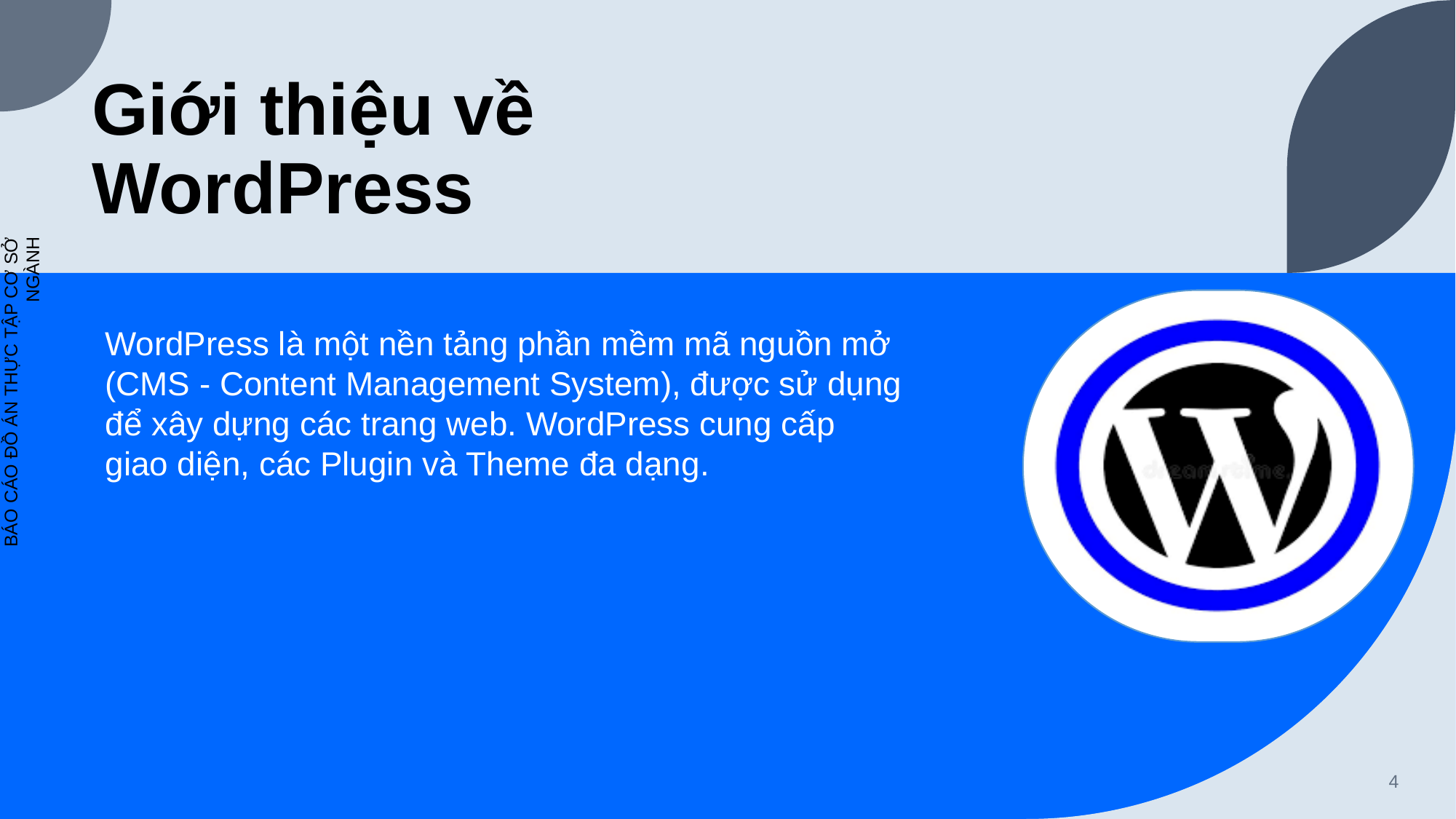

# Giới thiệu về WordPress

WordPress là một nền tảng phần mềm mã nguồn mở (CMS - Content Management System), được sử dụng để xây dựng các trang web. WordPress cung cấp giao diện, các Plugin và Theme đa dạng.

BÁO CÁO ĐỒ ÁN THỰC TẬP CƠ SỞ NGÀNH
4